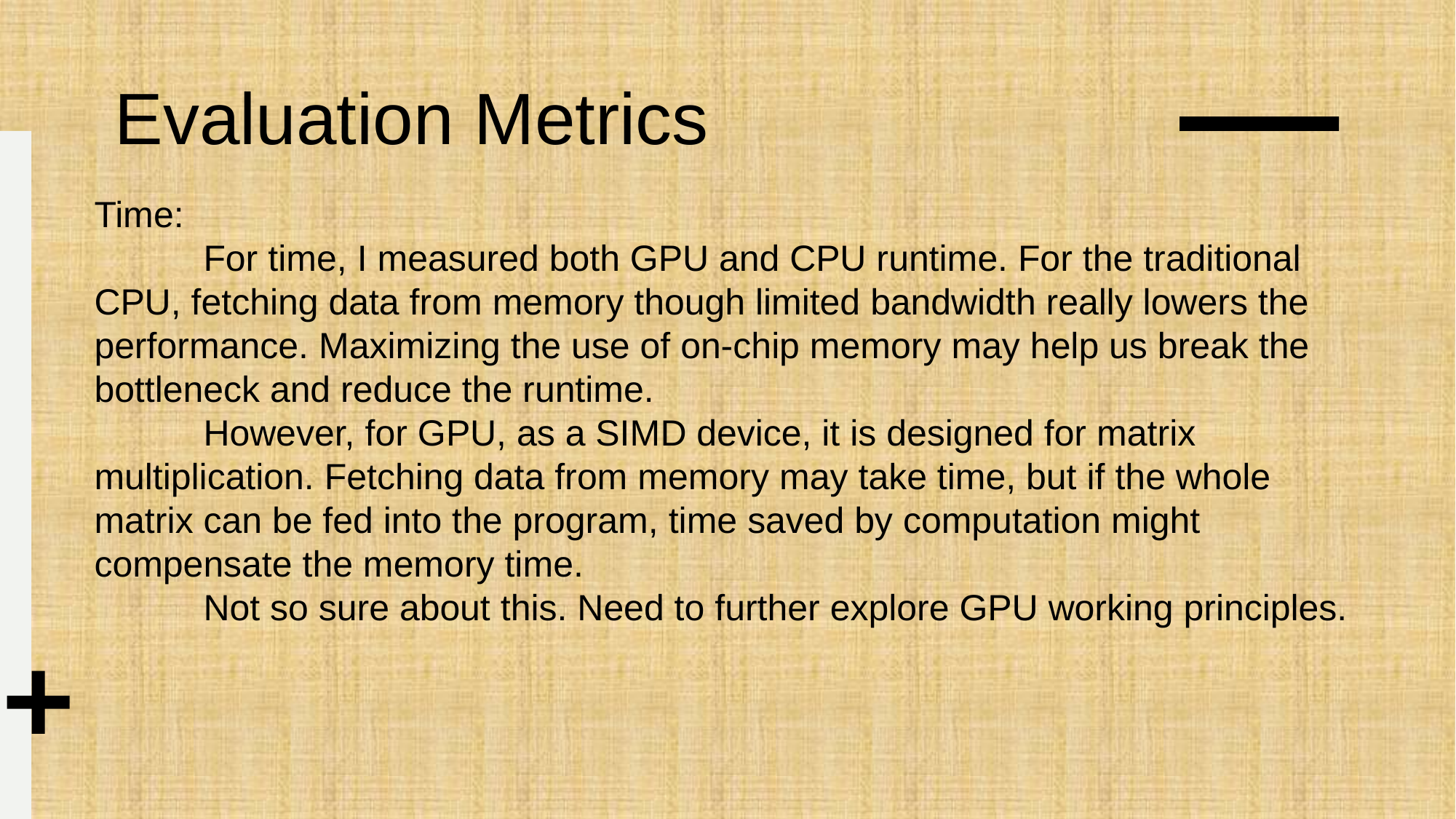

Evaluation Metrics
Time:
	For time, I measured both GPU and CPU runtime. For the traditional CPU, fetching data from memory though limited bandwidth really lowers the performance. Maximizing the use of on-chip memory may help us break the bottleneck and reduce the runtime.
	However, for GPU, as a SIMD device, it is designed for matrix multiplication. Fetching data from memory may take time, but if the whole matrix can be fed into the program, time saved by computation might compensate the memory time.
	Not so sure about this. Need to further explore GPU working principles.